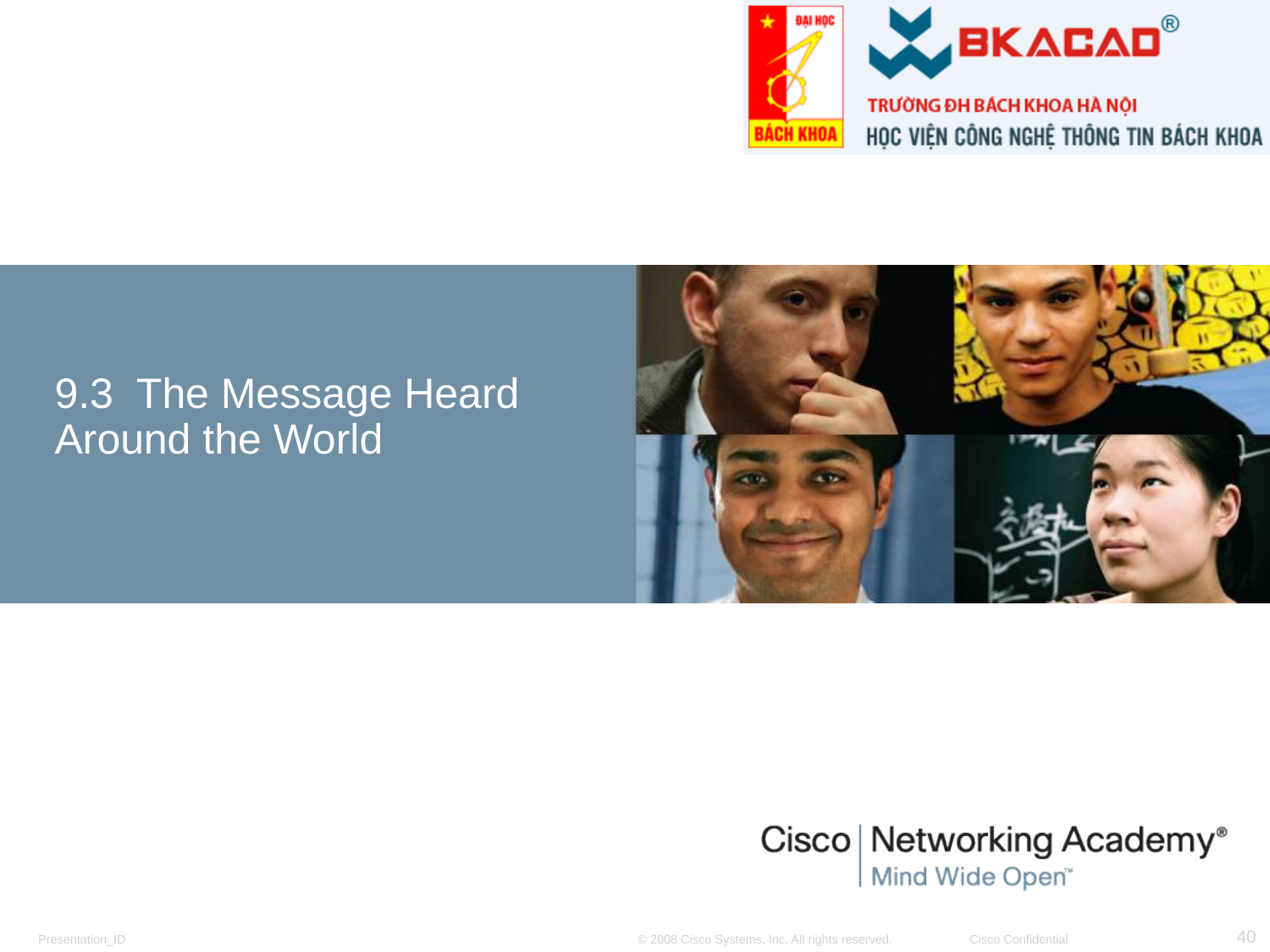

# 9.3  The Message Heard Around the World